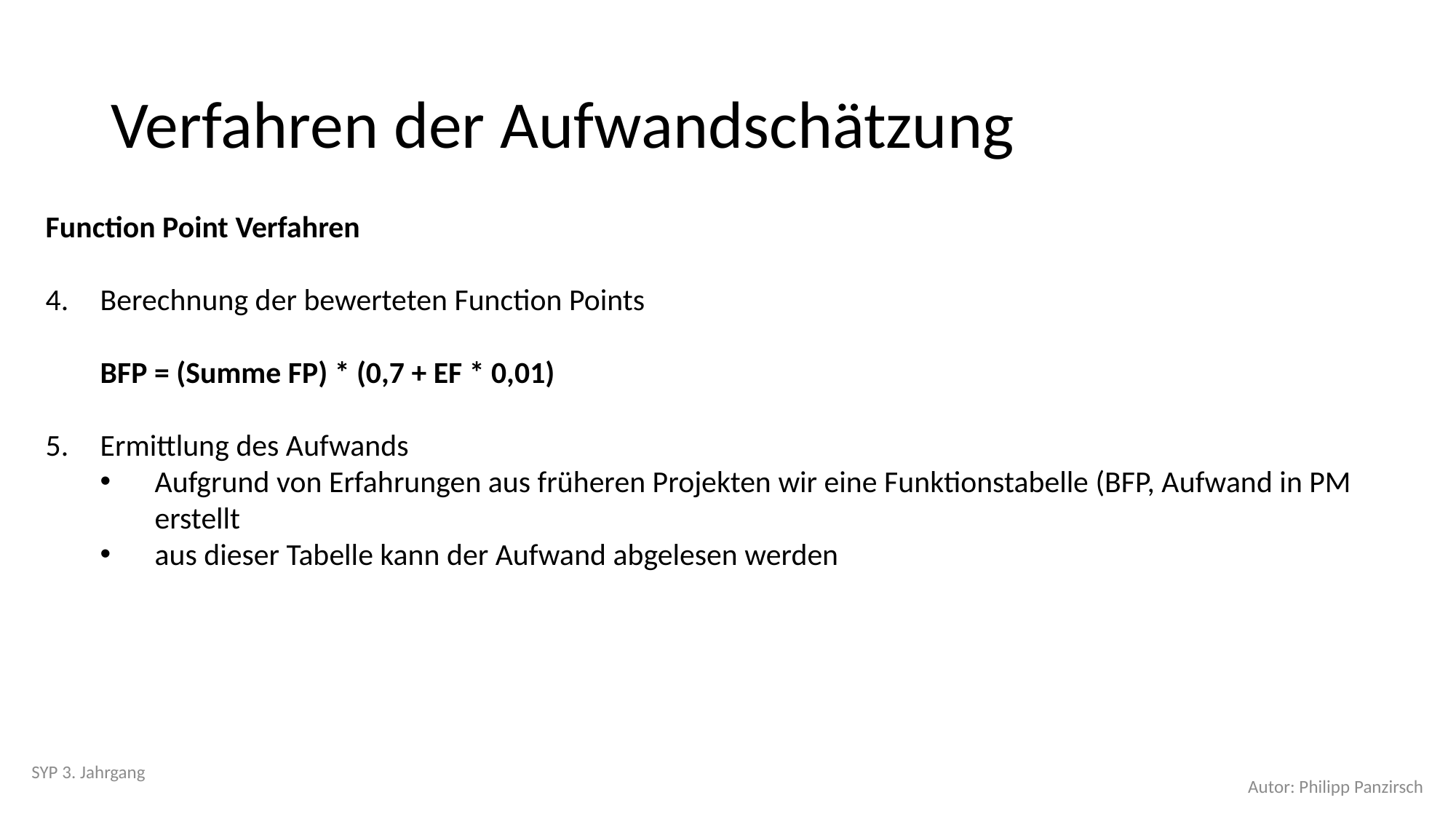

# Verfahren der Aufwandschätzung
Function Point Verfahren

Berechnung der bewerteten Function Points
BFP = (Summe FP) * (0,7 + EF * 0,01)
Ermittlung des Aufwands
Aufgrund von Erfahrungen aus früheren Projekten wir eine Funktionstabelle (BFP, Aufwand in PM erstellt
aus dieser Tabelle kann der Aufwand abgelesen werden
SYP 3. Jahrgang
Autor: Philipp Panzirsch